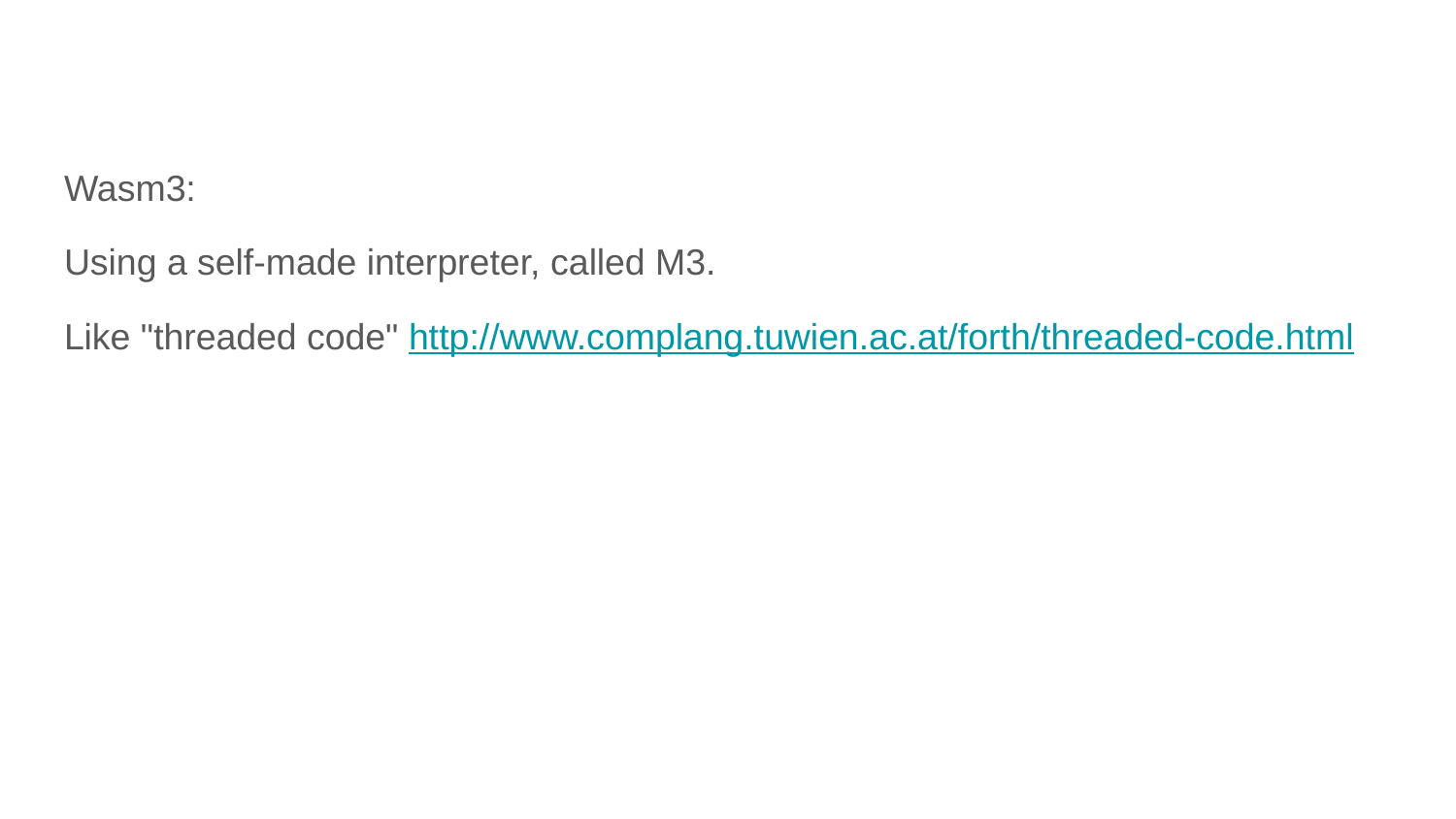

Wasm3:
Using a self-made interpreter, called M3.
Like "threaded code" http://www.complang.tuwien.ac.at/forth/threaded-code.html